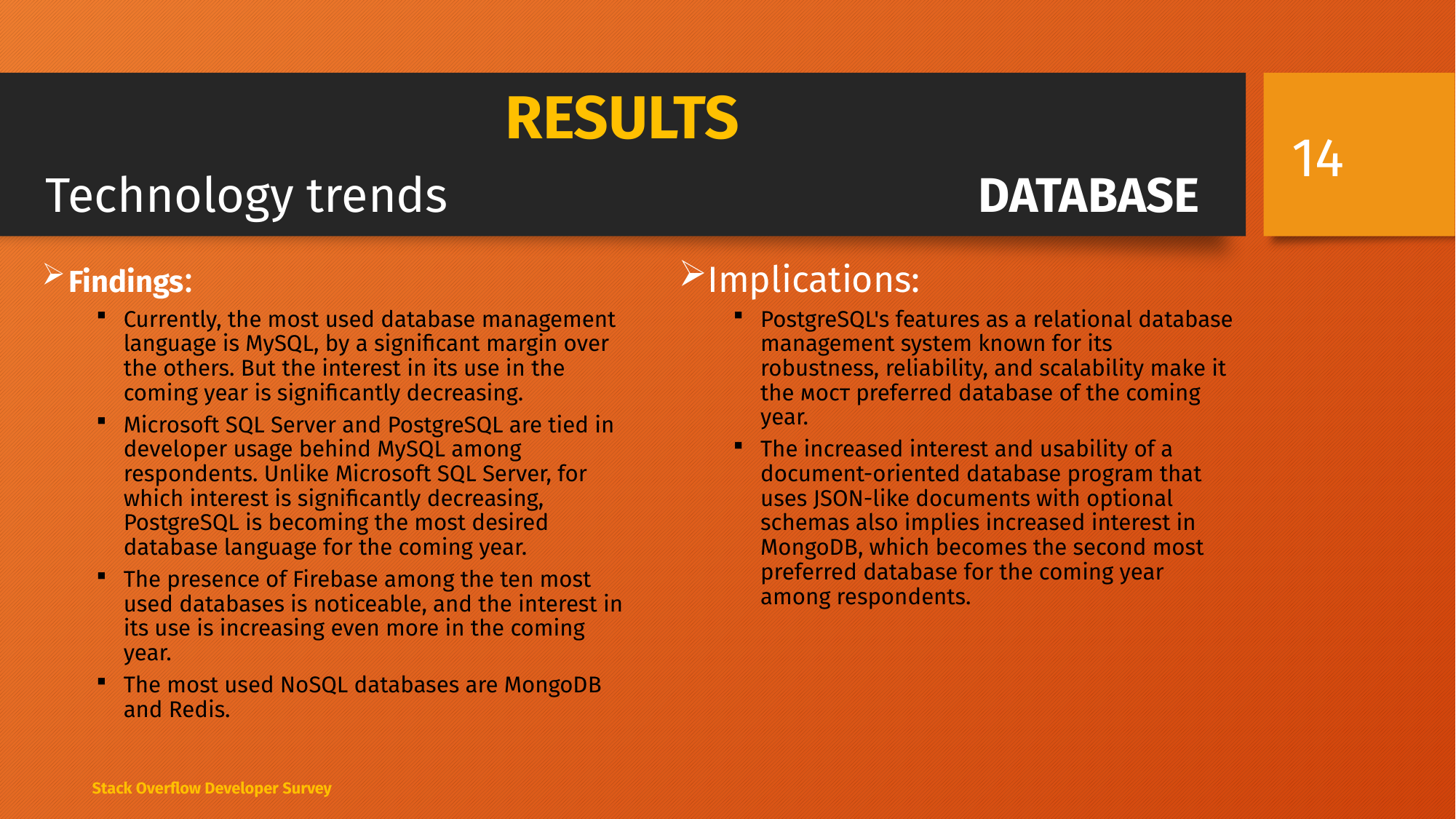

# RESULTS Technology trends                                         DATABASE
14
Implications:
PostgreSQL's features as a relational database management system known for its robustness, reliability, and scalability make it the мост preferred database of the coming year.
The increased interest and usability of a document-oriented database program that uses JSON-like documents with optional schemas also implies increased interest in MongoDB, which becomes the second most preferred database for the coming year among respondents.

Findings:
Currently, the most used database management language is MySQL, by a significant margin over the others. But the interest in its use in the coming year is significantly decreasing.
Microsoft SQL Server and PostgreSQL are tied in developer usage behind MySQL among respondents. Unlike Microsoft SQL Server, for which interest is significantly decreasing, PostgreSQL is becoming the most desired database language for the coming year.
The presence of Firebase among the ten most used databases is noticeable, and the interest in its use is increasing even more in the coming year.
The most used NoSQL databases are MongoDB and Redis.

Stack Overflow Developer Survey